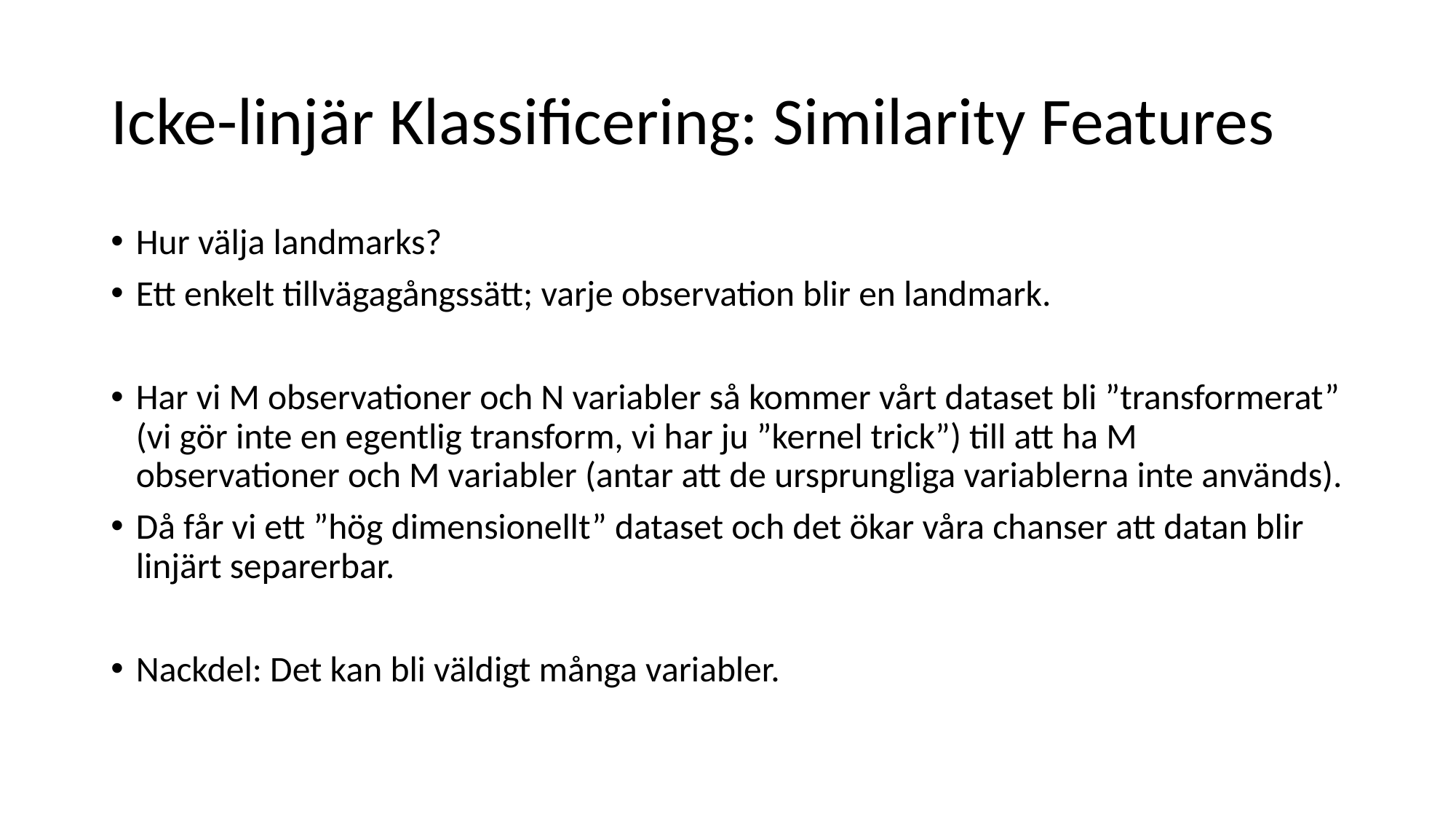

# Icke-linjär Klassificering: Similarity Features
Hur välja landmarks?
Ett enkelt tillvägagångssätt; varje observation blir en landmark.

Har vi M observationer och N variabler så kommer vårt dataset bli ”transformerat” (vi gör inte en egentlig transform, vi har ju ”kernel trick”) till att ha M observationer och M variabler (antar att de ursprungliga variablerna inte används).
Då får vi ett ”hög dimensionellt” dataset och det ökar våra chanser att datan blir linjärt separerbar.

Nackdel: Det kan bli väldigt många variabler.